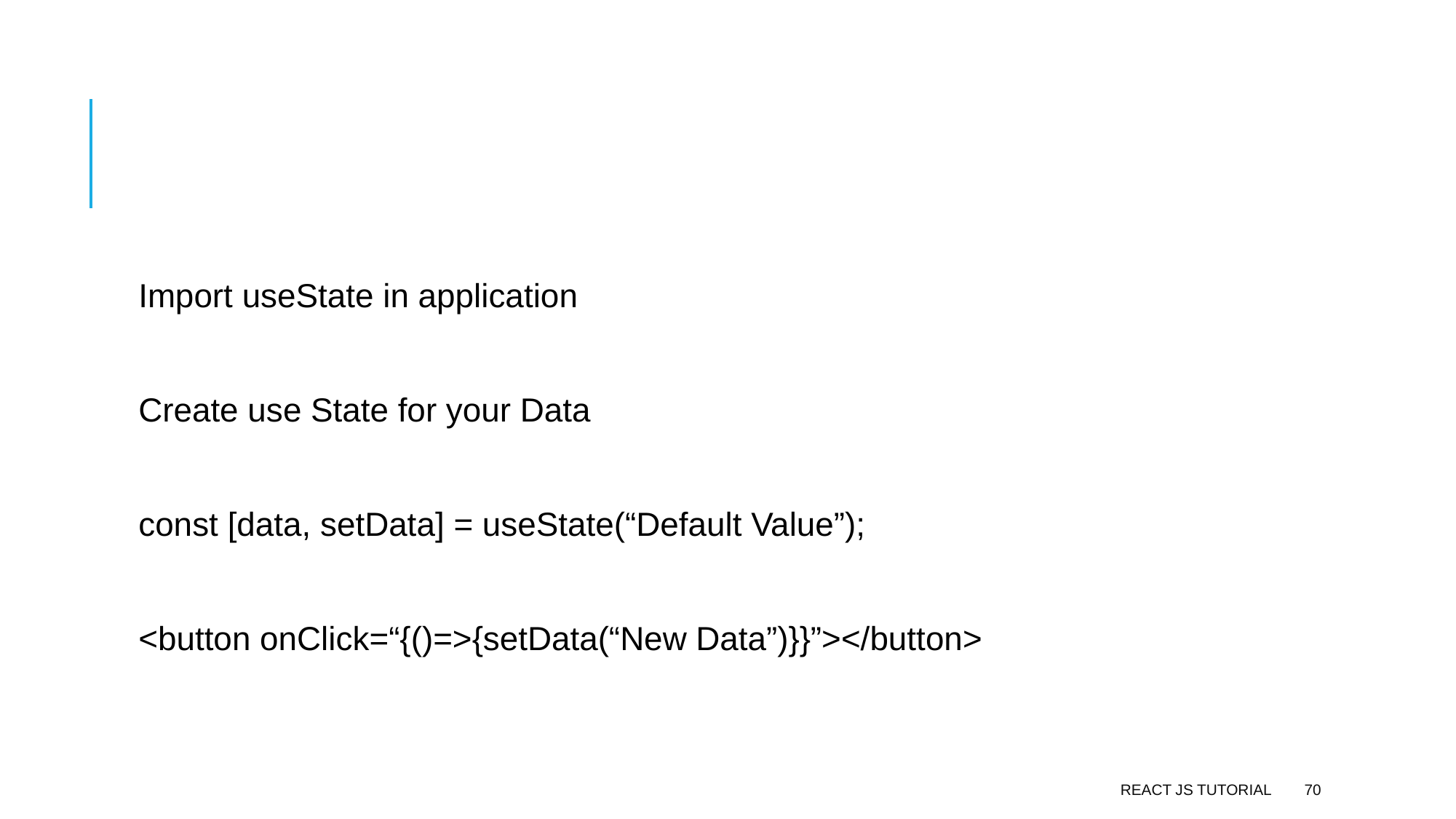

#
Import useState in application

Create use State for your Data

const [data, setData] = useState(“Default Value”);

<button onClick=“{()=>{setData(“New Data”)}}”></button>
React JS Tutorial
70